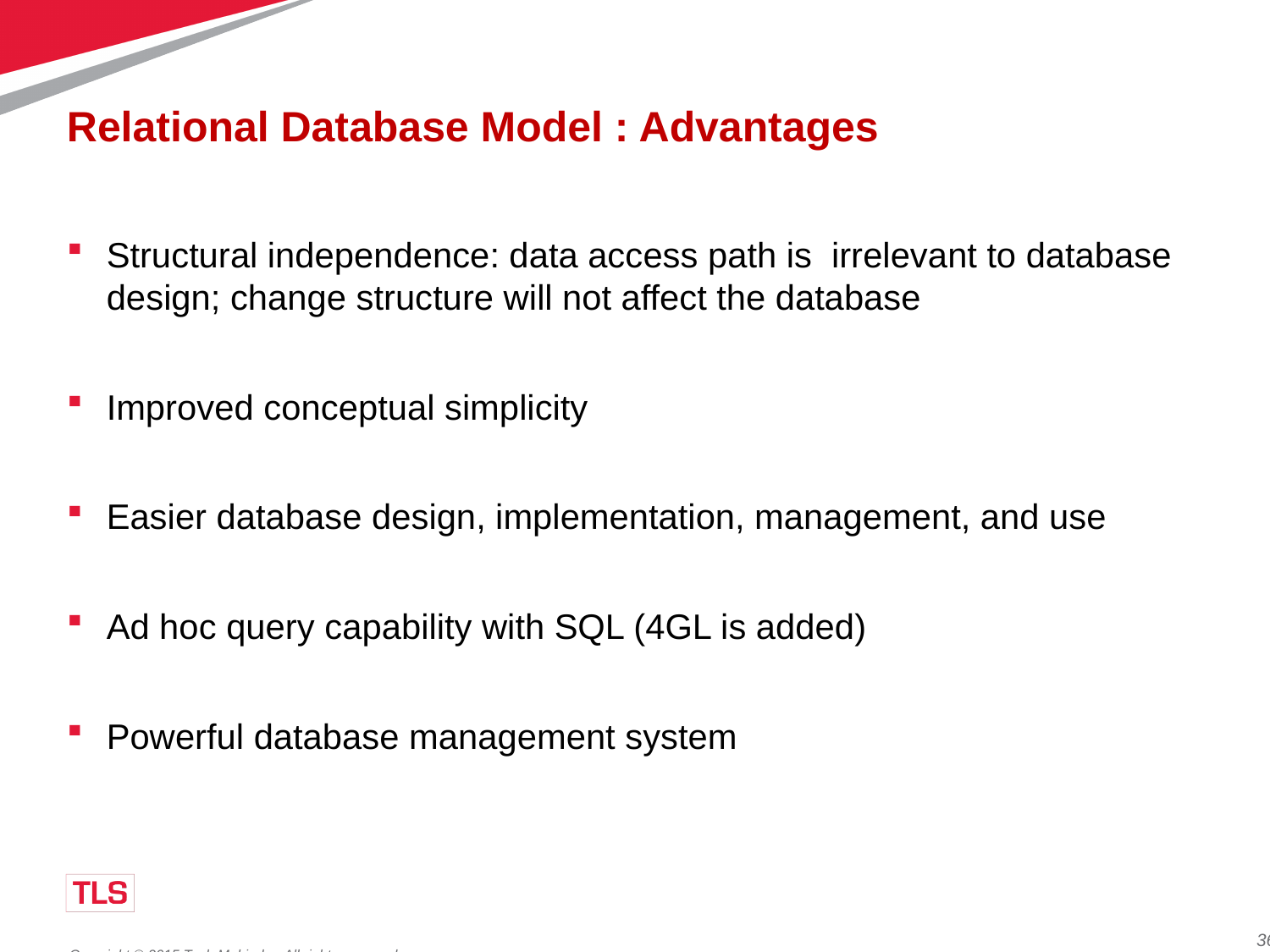

# Relational Database Model : Advantages

Structural independence: data access path is  irrelevant to database design; change structure will not affect the database

Improved conceptual simplicity

Easier database design, implementation, management, and use

Ad hoc query capability with SQL (4GL is added)

Powerful database management system